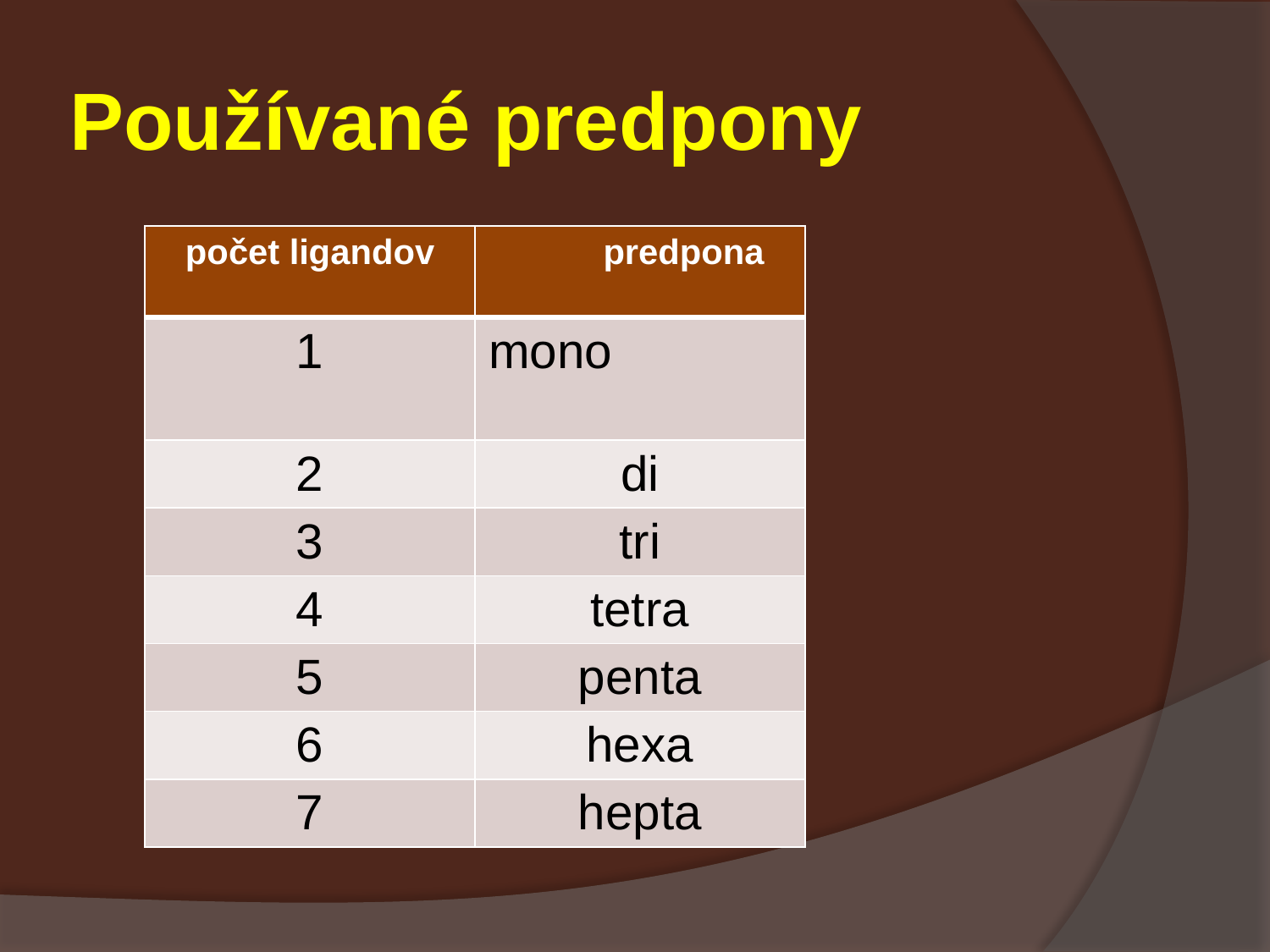

# Používané predpony

| počet ligandov | predpona |
| --- | --- |
| 1 | mono |
| 2 | di |
| 3 | tri |
| 4 | tetra |
| 5 | penta |
| 6 | hexa |
| 7 | hepta |